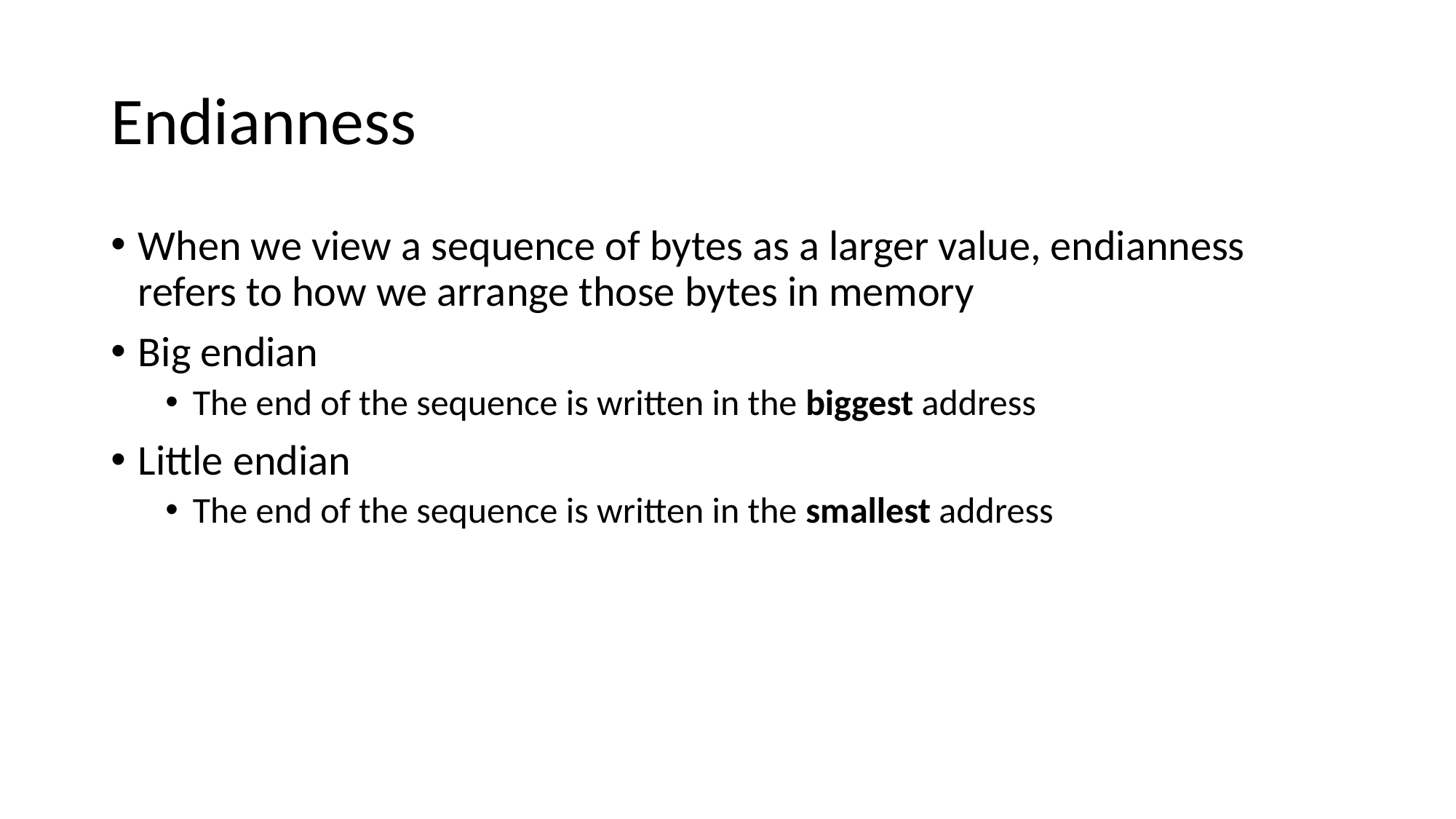

# Endianness
When we view a sequence of bytes as a larger value, endianness refers to how we arrange those bytes in memory
Big endian
The end of the sequence is written in the biggest address
Little endian
The end of the sequence is written in the smallest address